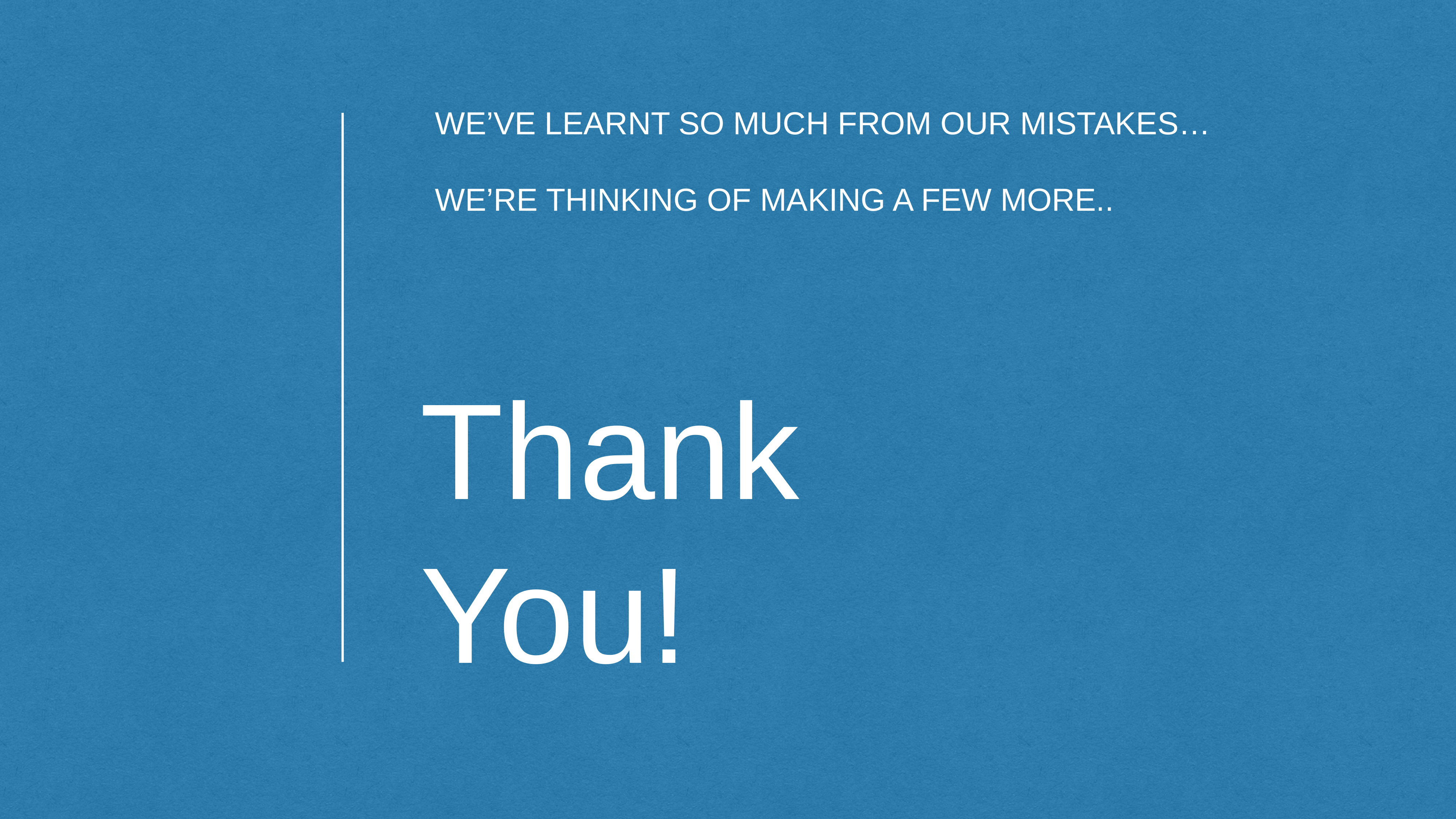

WE’VE LEARNT SO MUCH FROM OUR MISTAKES…

WE’RE THINKING OF MAKING A FEW MORE..

Thank You!